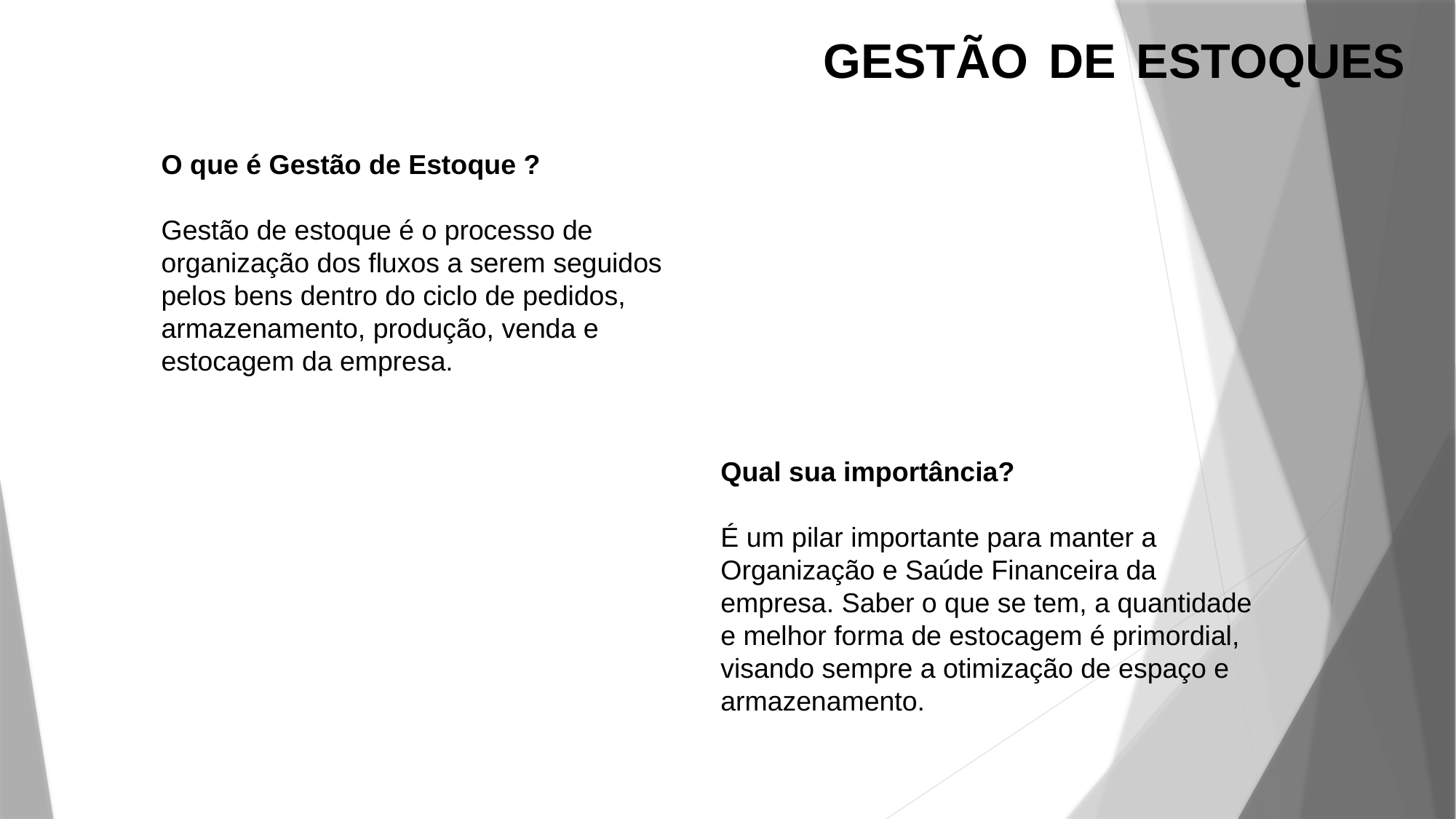

GESTÃO DE ESTOQUES
O que é Gestão de Estoque ?

Gestão de estoque é o processo de organização dos fluxos a serem seguidos pelos bens dentro do ciclo de pedidos, armazenamento, produção, venda e estocagem da empresa.
Qual sua importância?

É um pilar importante para manter a Organização e Saúde Financeira da empresa. Saber o que se tem, a quantidade e melhor forma de estocagem é primordial, visando sempre a otimização de espaço e armazenamento.